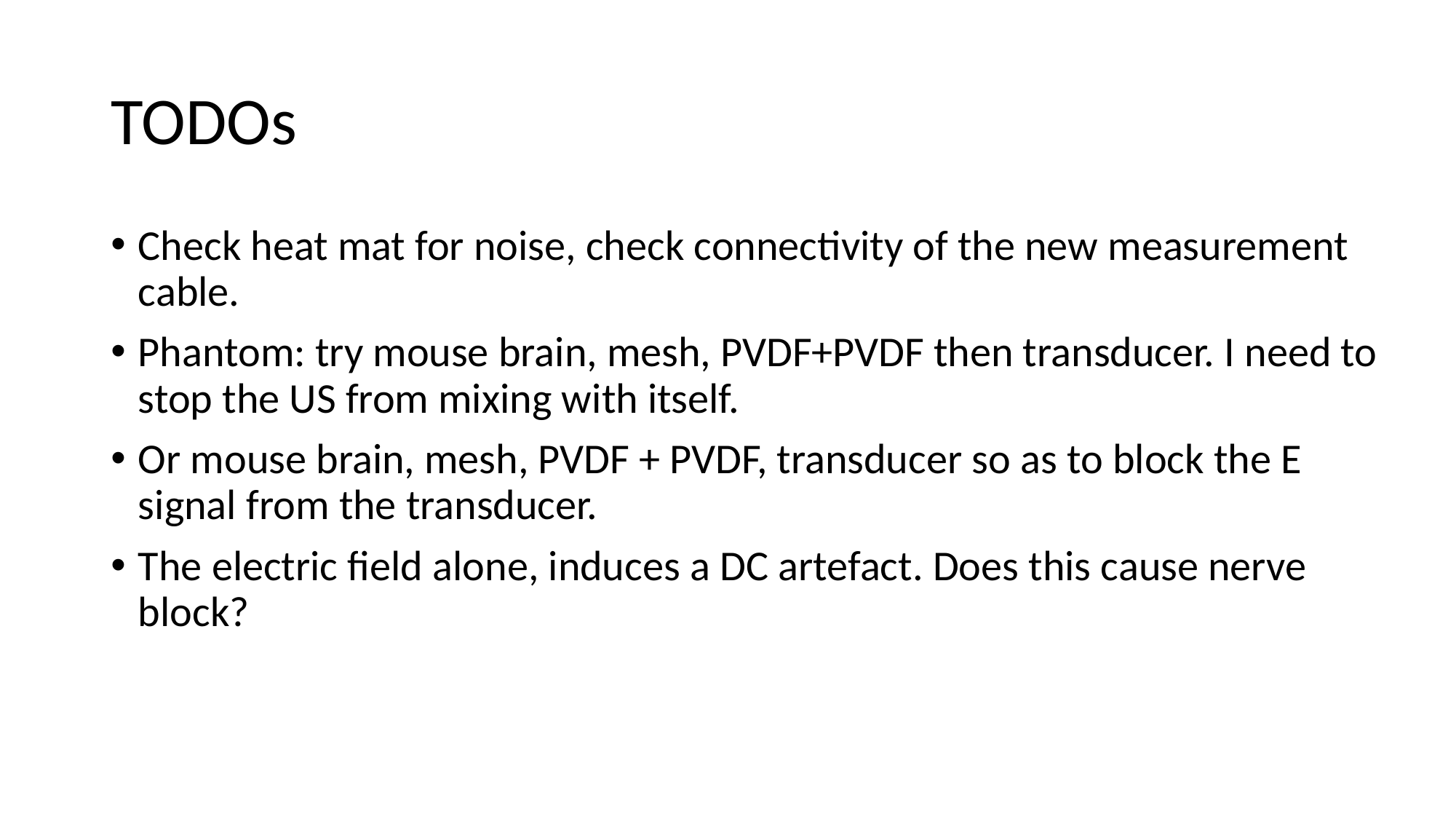

# TODOs
Check heat mat for noise, check connectivity of the new measurement cable.
Phantom: try mouse brain, mesh, PVDF+PVDF then transducer. I need to stop the US from mixing with itself.
Or mouse brain, mesh, PVDF + PVDF, transducer so as to block the E signal from the transducer.
The electric field alone, induces a DC artefact. Does this cause nerve block?